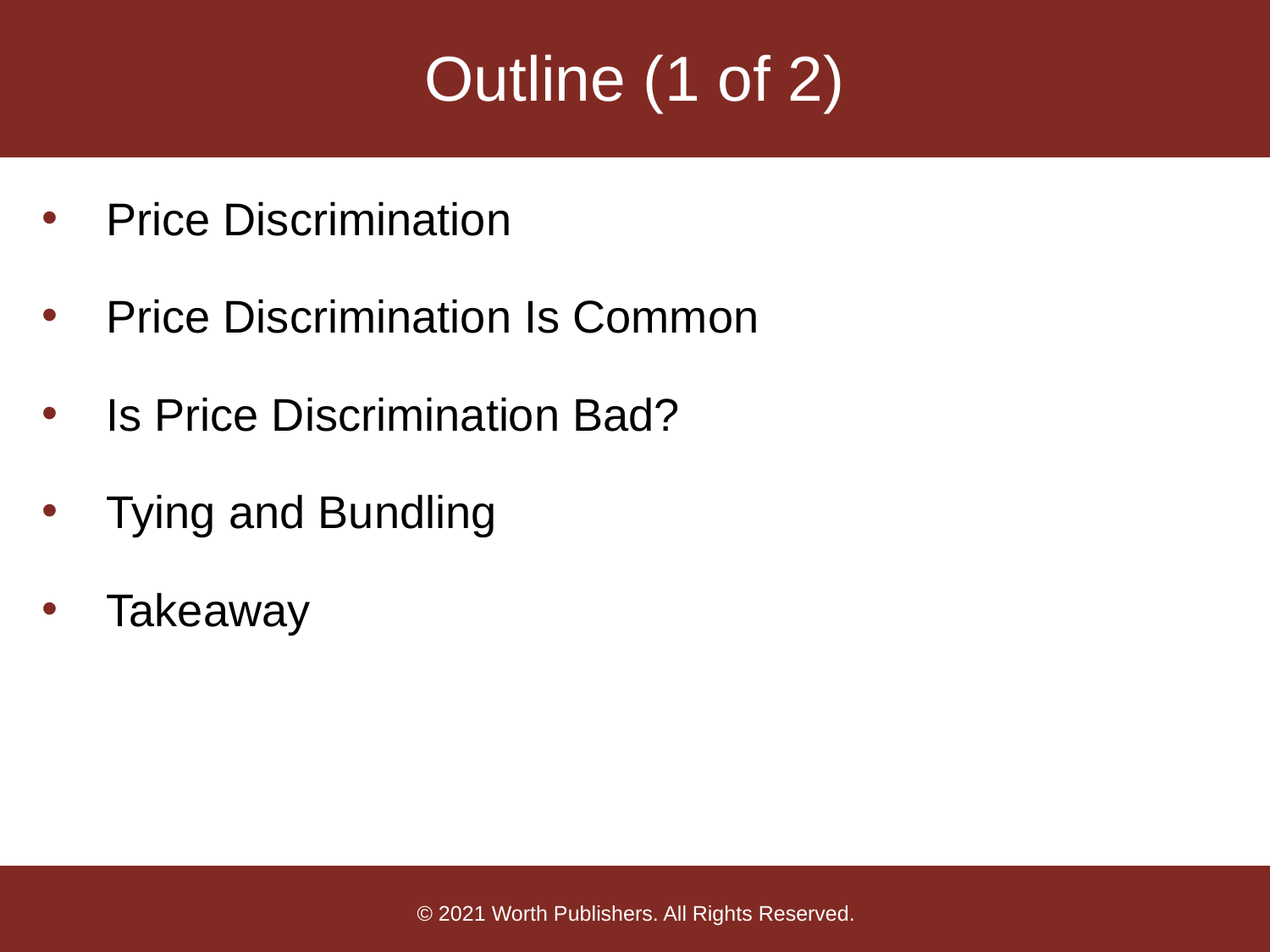

# Outline (1 of 2)
Price Discrimination
Price Discrimination Is Common
Is Price Discrimination Bad?
Tying and Bundling
Takeaway